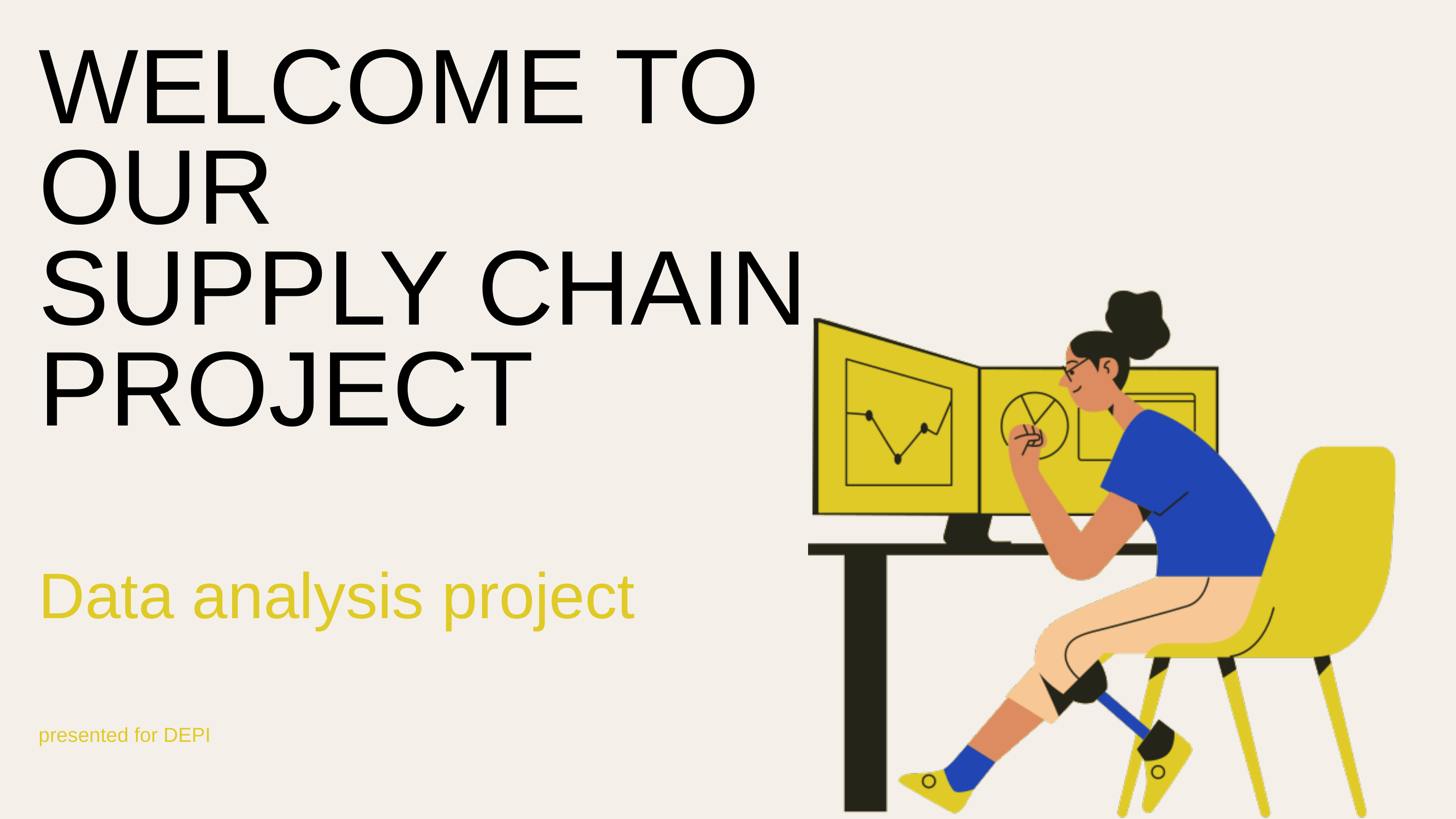

WELCOME TO
OUR
SUPPLY CHAIN
PROJECT

Data analysis project
presented for DEPI